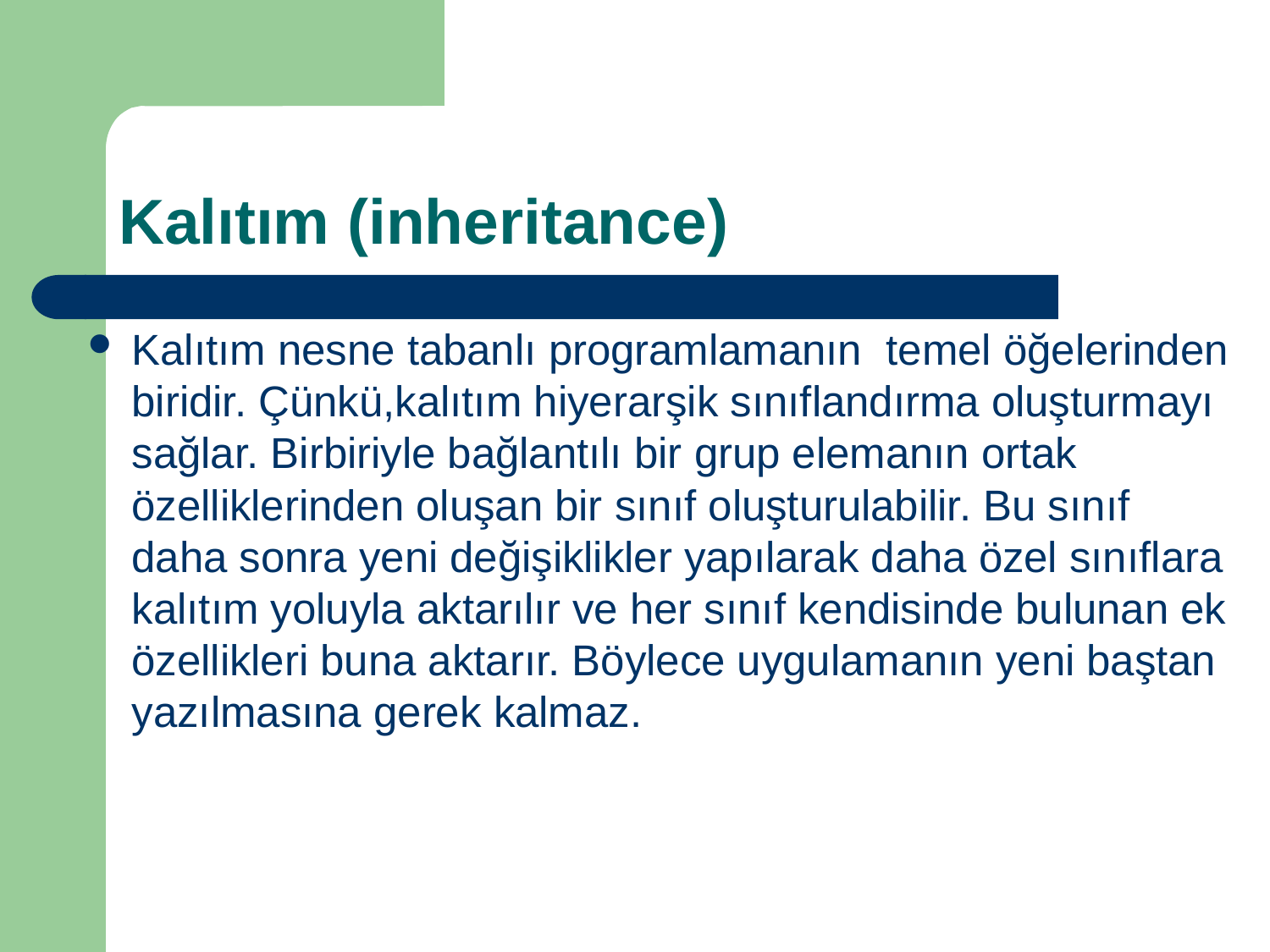

# Kalıtım (inheritance)
Kalıtım nesne tabanlı programlamanın  temel öğelerinden biridir. Çünkü,kalıtım hiyerarşik sınıflandırma oluşturmayı sağlar. Birbiriyle bağlantılı bir grup elemanın ortak özelliklerinden oluşan bir sınıf oluşturulabilir. Bu sınıf daha sonra yeni değişiklikler yapılarak daha özel sınıflara kalıtım yoluyla aktarılır ve her sınıf kendisinde bulunan ek özellikleri buna aktarır. Böylece uygulamanın yeni baştan yazılmasına gerek kalmaz.